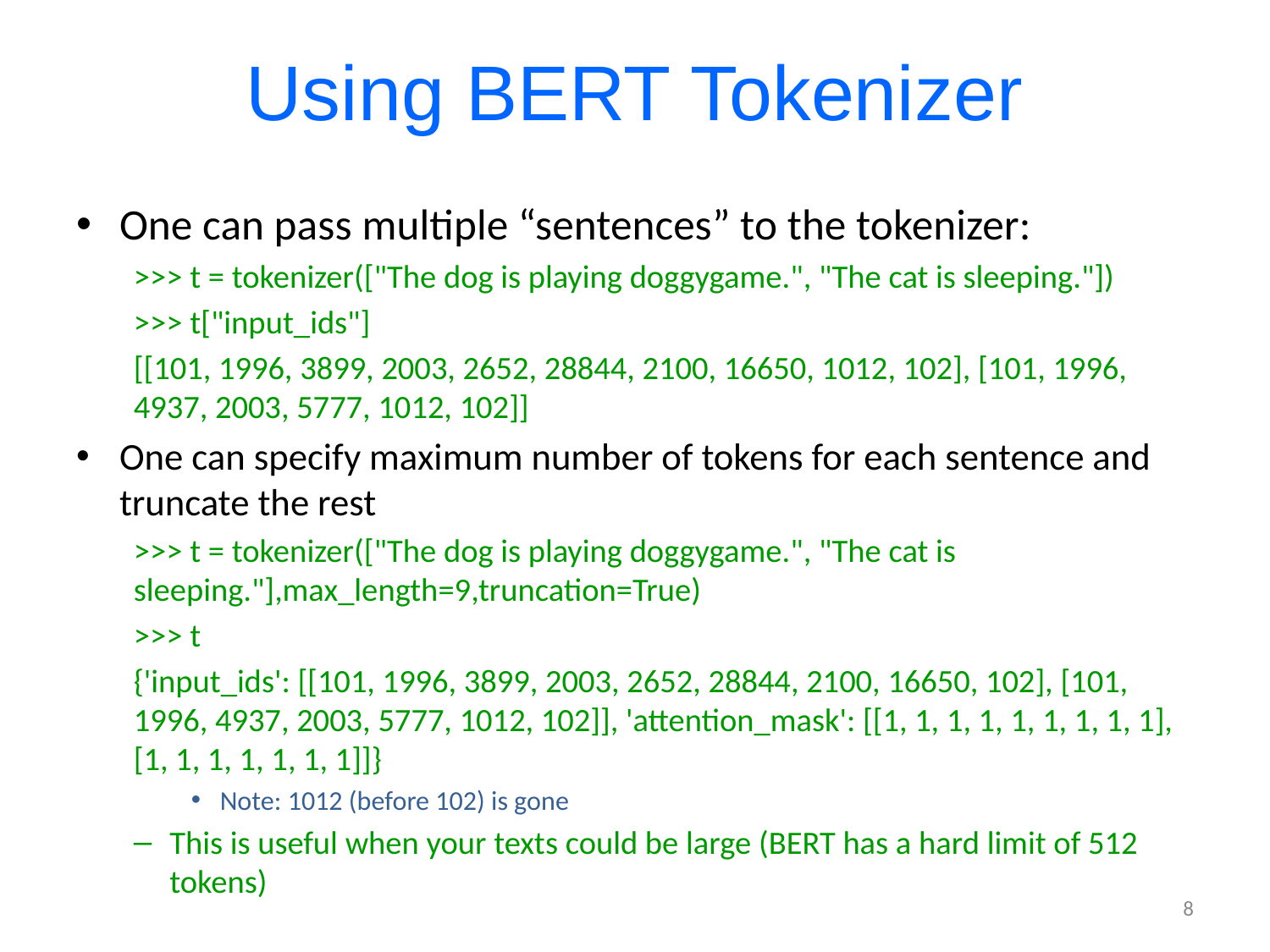

# Using BERT Tokenizer
One can pass multiple “sentences” to the tokenizer:
>>> t = tokenizer(["The dog is playing doggygame.", "The cat is sleeping."])
>>> t["input_ids"]
[[101, 1996, 3899, 2003, 2652, 28844, 2100, 16650, 1012, 102], [101, 1996, 4937, 2003, 5777, 1012, 102]]
One can specify maximum number of tokens for each sentence and truncate the rest
>>> t = tokenizer(["The dog is playing doggygame.", "The cat is sleeping."],max_length=9,truncation=True)
>>> t
{'input_ids': [[101, 1996, 3899, 2003, 2652, 28844, 2100, 16650, 102], [101, 1996, 4937, 2003, 5777, 1012, 102]], 'attention_mask': [[1, 1, 1, 1, 1, 1, 1, 1, 1], [1, 1, 1, 1, 1, 1, 1]]}
Note: 1012 (before 102) is gone
This is useful when your texts could be large (BERT has a hard limit of 512 tokens)
8